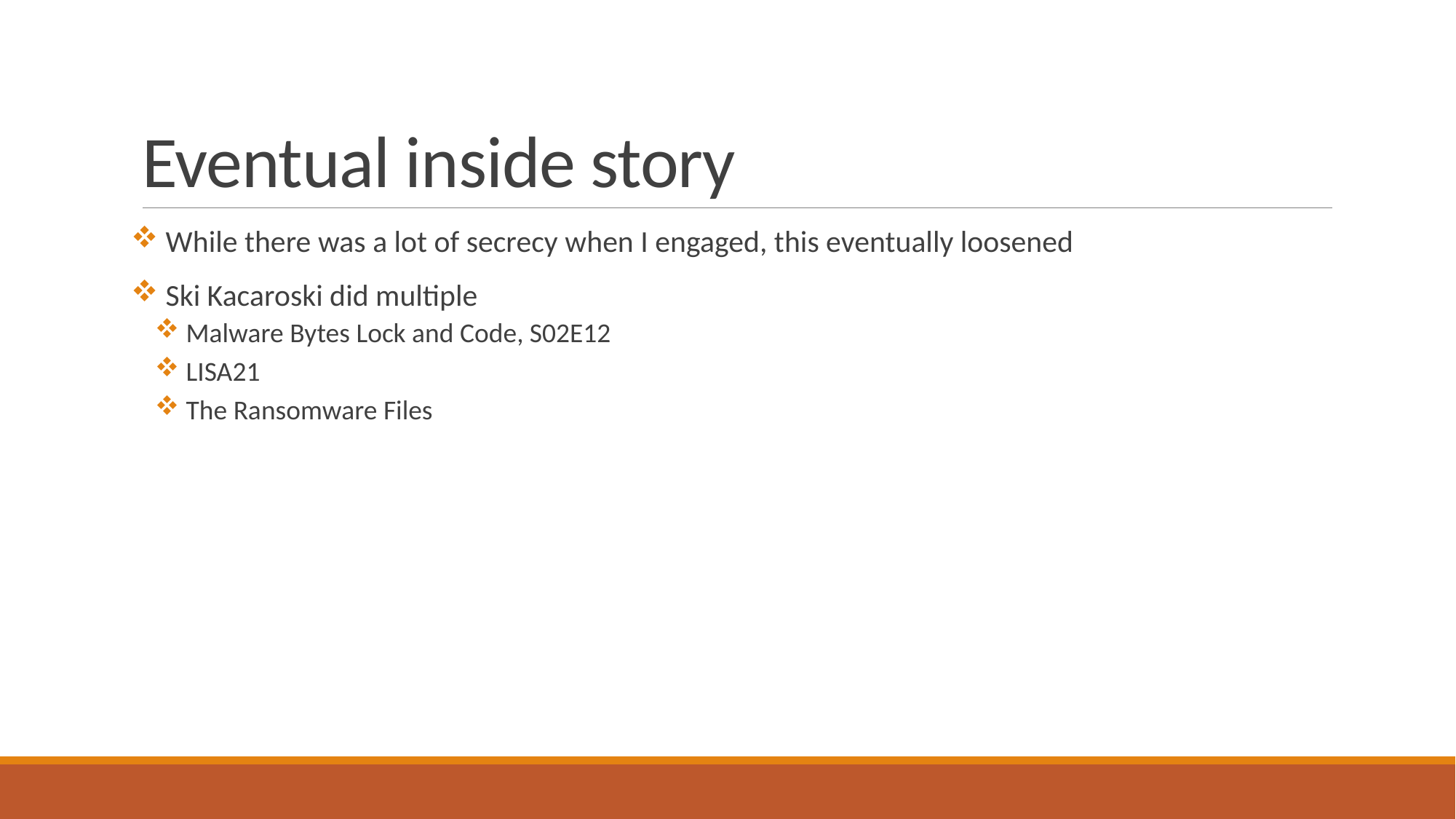

# Eventual inside story
 While there was a lot of secrecy when I engaged, this eventually loosened
 Ski Kacaroski did multiple
 Malware Bytes Lock and Code, S02E12
 LISA21
 The Ransomware Files